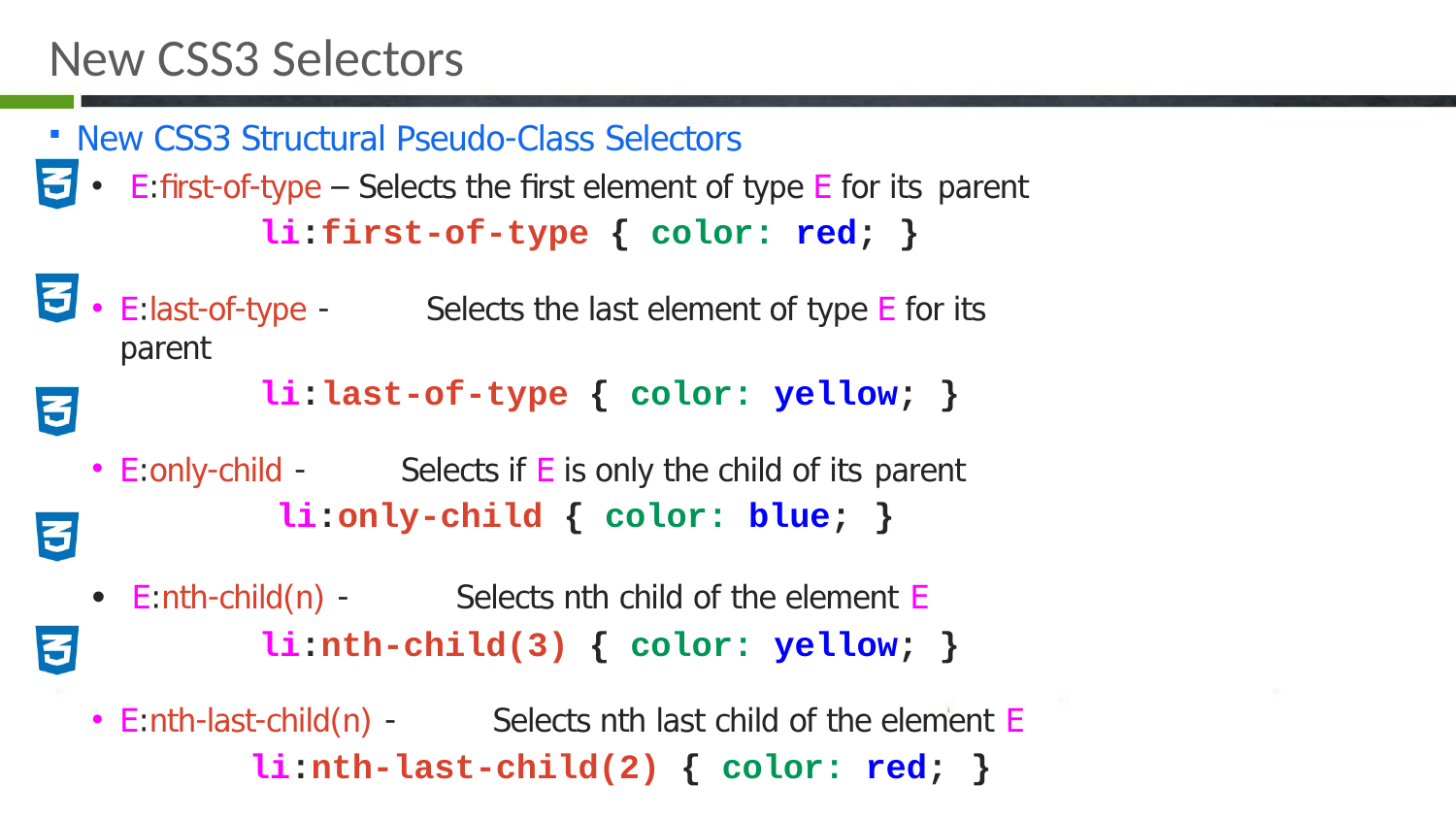

# New CSS3 Selectors
New CSS3 Structural Pseudo-Class Selectors
E:first-of-type – Selects the first element of type E for its parent
li:first-of-type { color: red; }

E:last-of-type -	Selects the last element of type E for its parent
li:last-of-type { color: yellow; }

E:only-child -	Selects if E is only the child of its parent
li:only-child { color: blue; }

E:nth-child(n) -	Selects nth child of the element E
li:nth-child(3) { color: yellow; }

E:nth-last-child(n) -	Selects nth last child of the element E
li:nth-last-child(2) { color: red; }